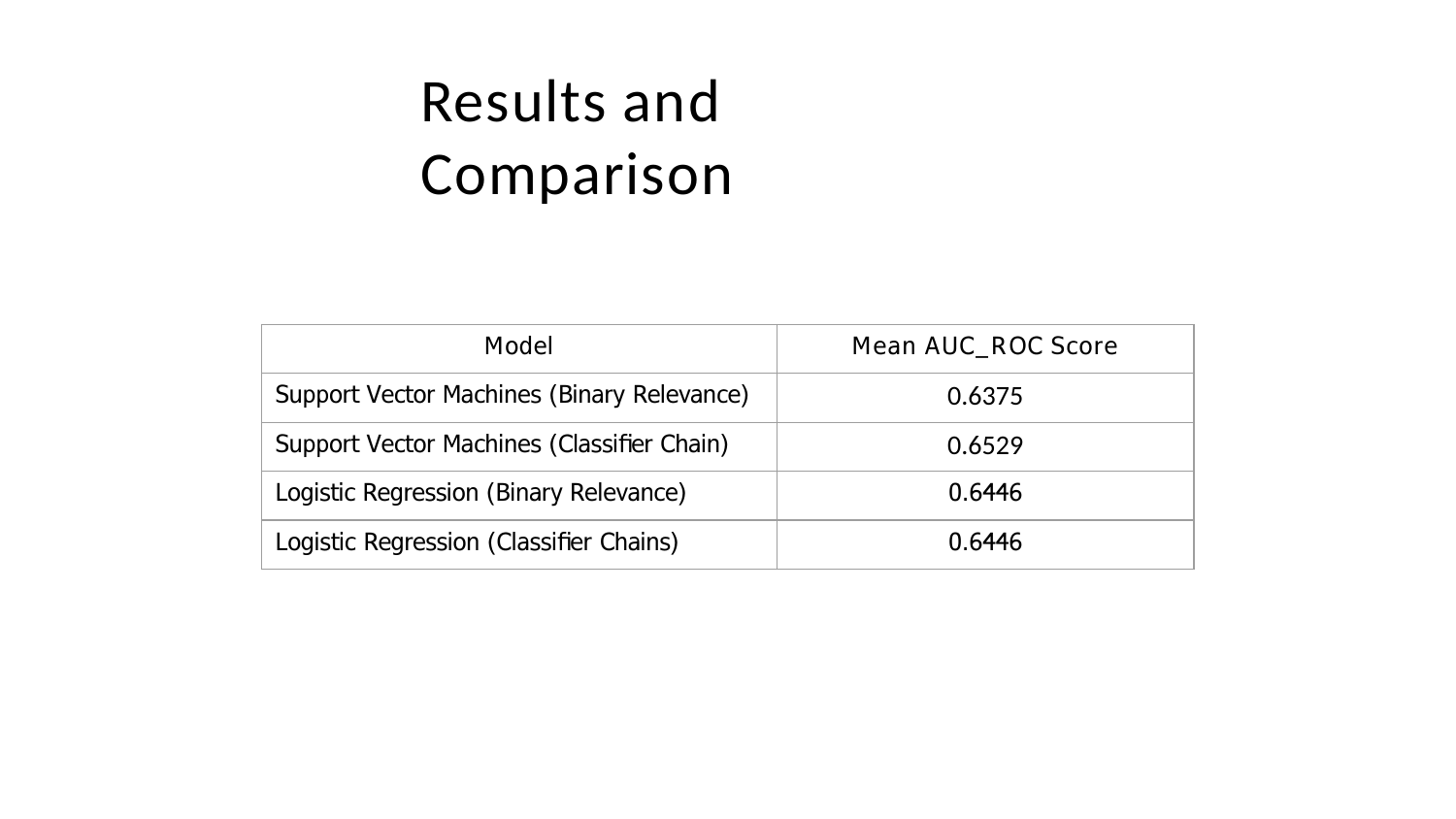

# Results and Comparison
| Model | Mean AUC\_ROC Score |
| --- | --- |
| Support Vector Machines (Binary Relevance) | 0.6375 |
| Support Vector Machines (Classifier Chain) | 0.6529 |
| Logistic Regression (Binary Relevance) | 0.6446 |
| Logistic Regression (Classiﬁer Chains) | 0.6446 |